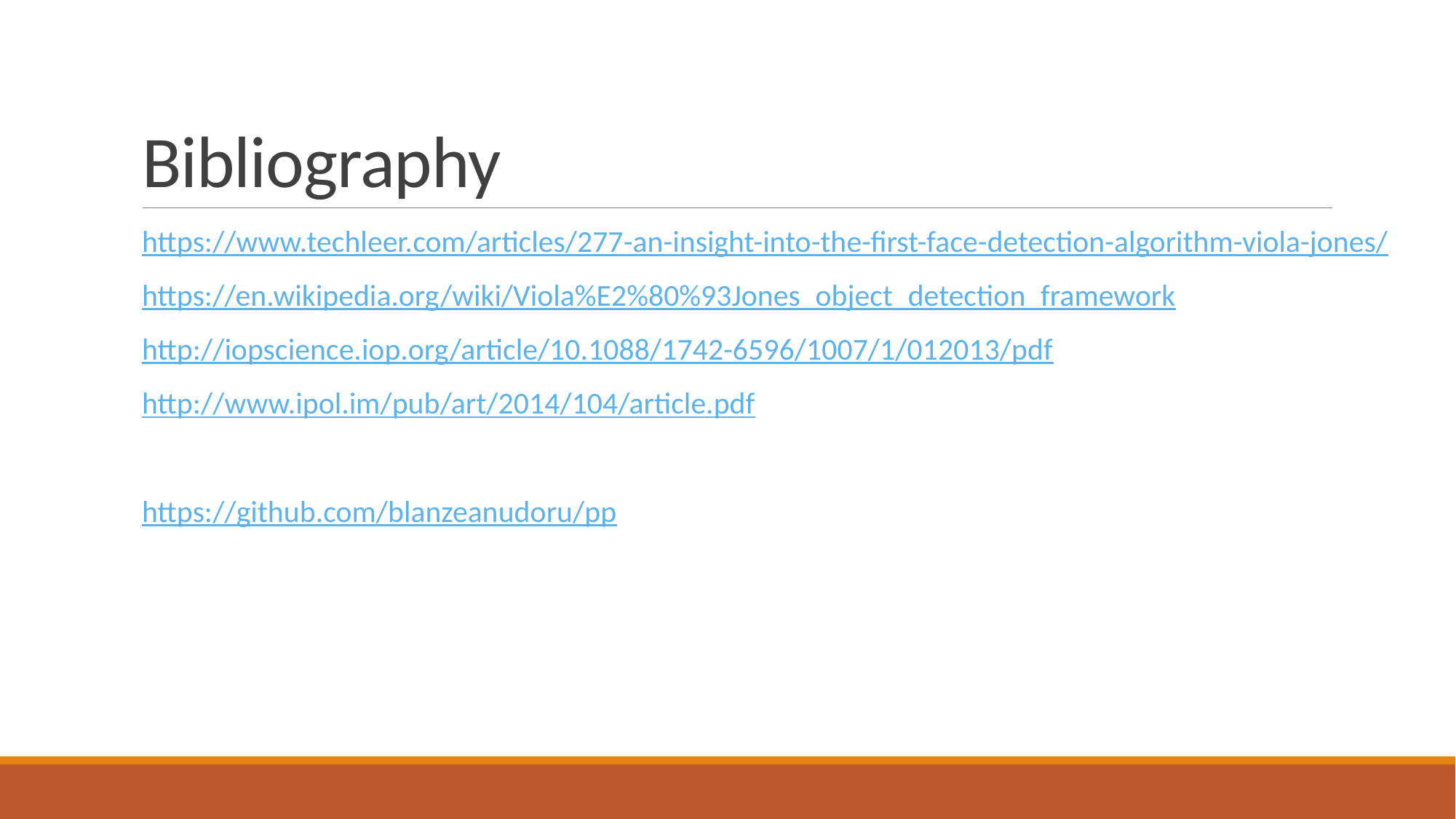

# Bibliography
https://www.techleer.com/articles/277-an-insight-into-the-first-face-detection-algorithm-viola-jones/
https://en.wikipedia.org/wiki/Viola%E2%80%93Jones_object_detection_framework
http://iopscience.iop.org/article/10.1088/1742-6596/1007/1/012013/pdf
http://www.ipol.im/pub/art/2014/104/article.pdf

https://github.com/blanzeanudoru/pp